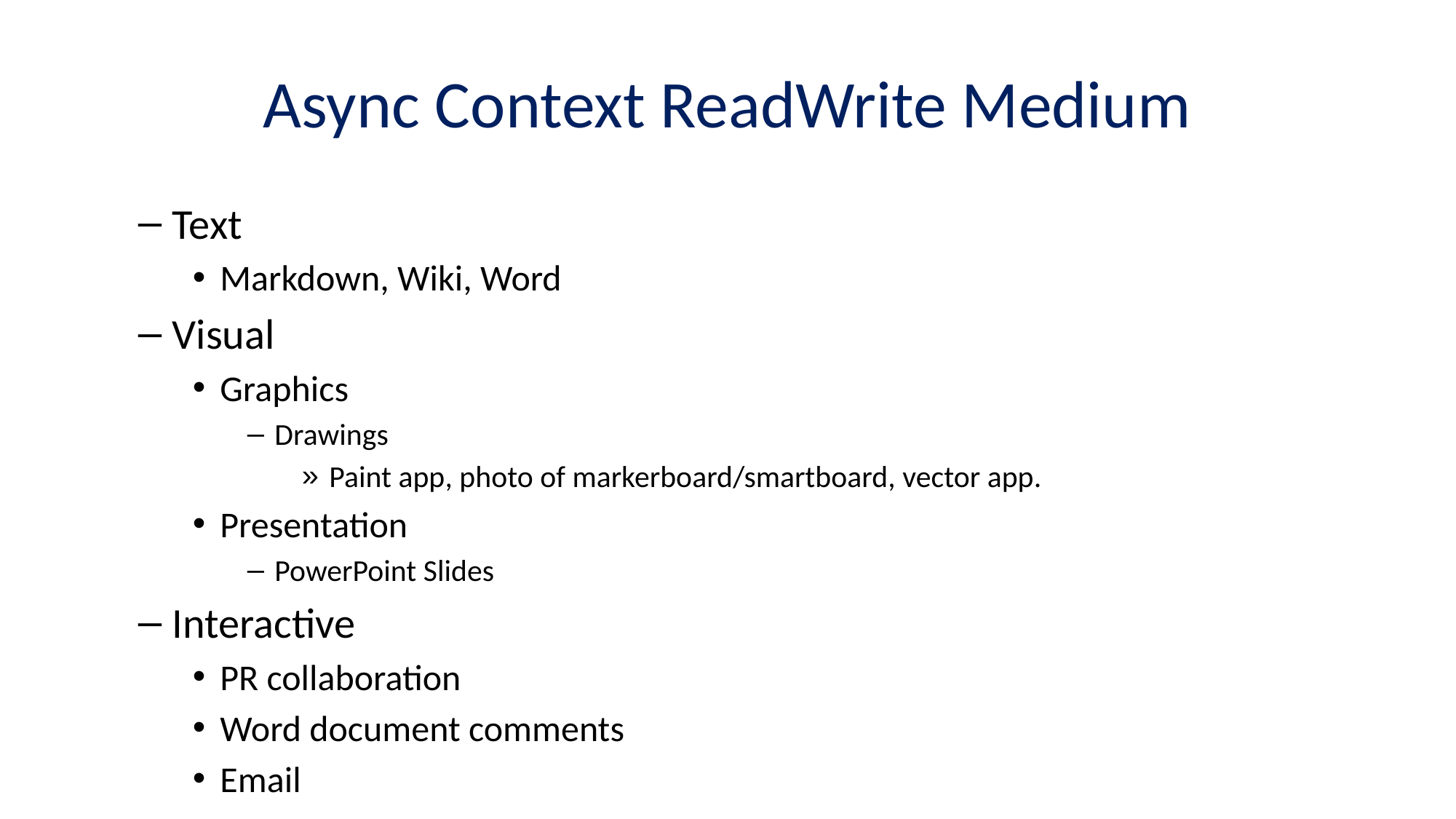

# Async Context ReadWrite Medium
Text
Markdown, Wiki, Word
Visual
Graphics
Drawings
Paint app, photo of markerboard/smartboard, vector app.
Presentation
PowerPoint Slides
Interactive
PR collaboration
Word document comments
Email